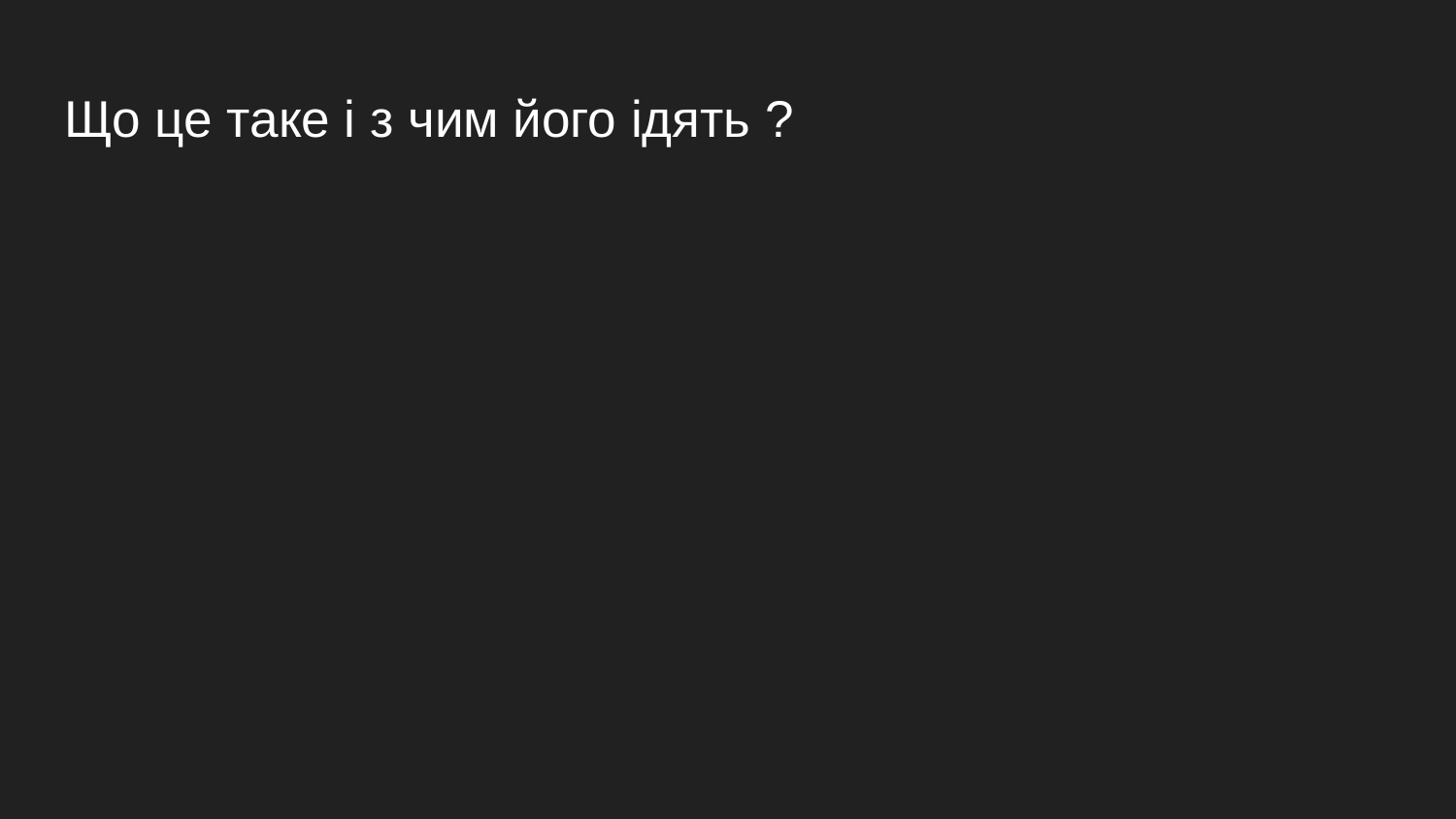

# Що це таке і з чим його ідять ?